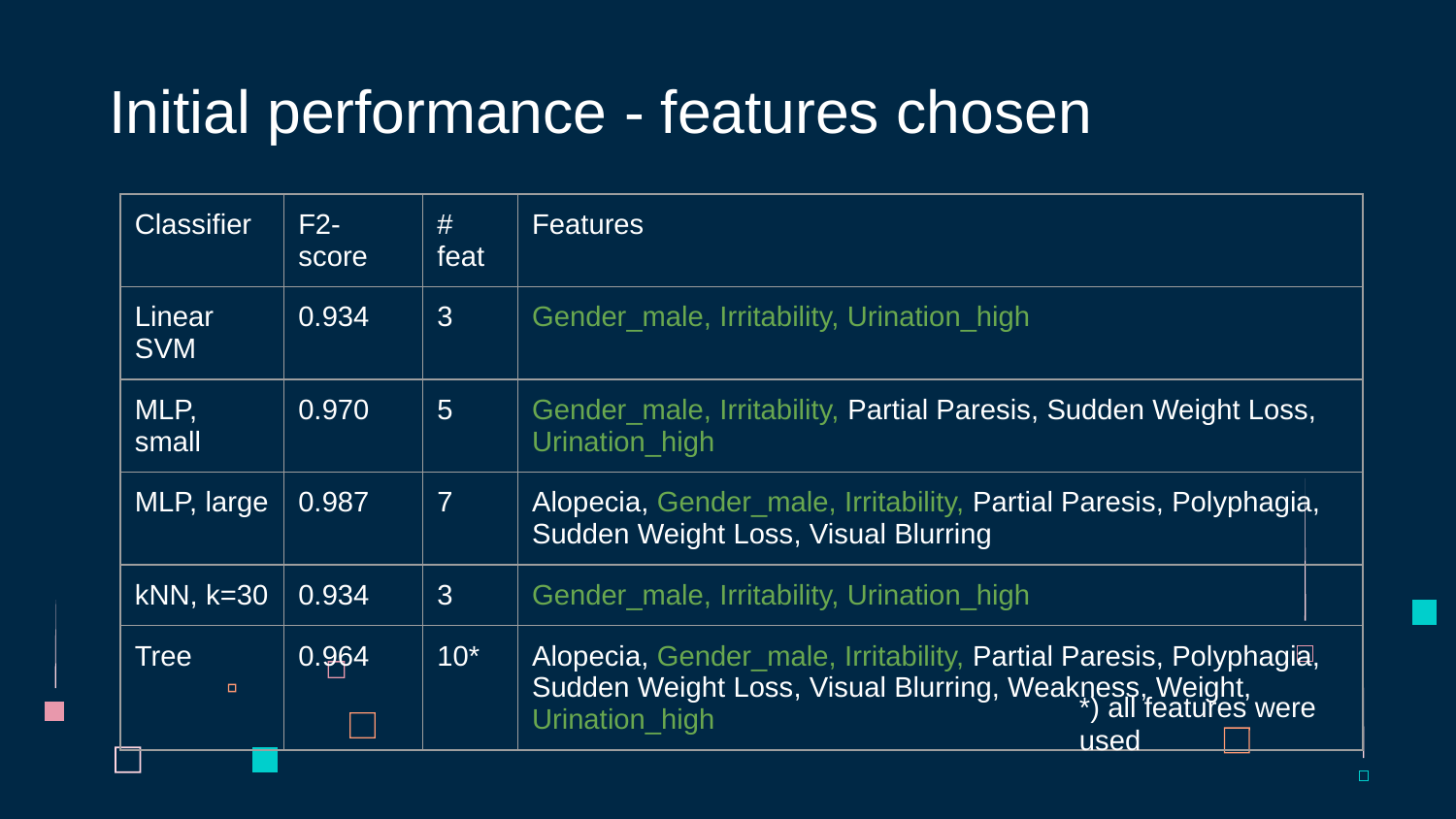

# Initial performance - features chosen
| Classifier | F2-score | # feat | Features |
| --- | --- | --- | --- |
| Linear SVM | 0.934 | 3 | Gender\_male, Irritability, Urination\_high |
| MLP, small | 0.970 | 5 | Gender\_male, Irritability, Partial Paresis, Sudden Weight Loss, Urination\_high |
| MLP, large | 0.987 | 7 | Alopecia, Gender\_male, Irritability, Partial Paresis, Polyphagia, Sudden Weight Loss, Visual Blurring |
| kNN, k=30 | 0.934 | 3 | Gender\_male, Irritability, Urination\_high |
| Tree | 0.964 | 10\* | Alopecia, Gender\_male, Irritability, Partial Paresis, Polyphagia, Sudden Weight Loss, Visual Blurring, Weakness, Weight, Urination\_high |
*) all features were used